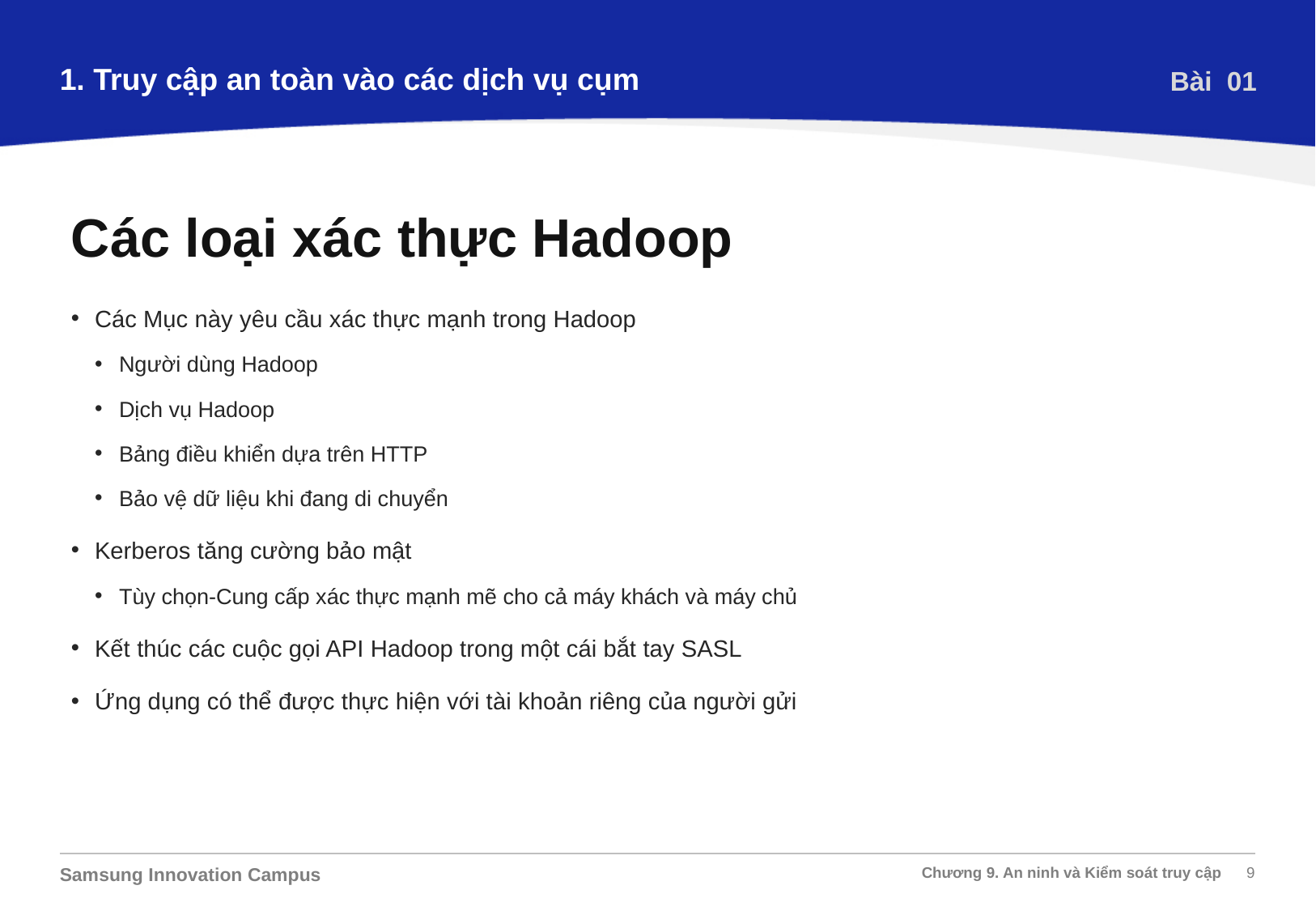

1. Truy cập an toàn vào các dịch vụ cụm
Bài  01
Các loại xác thực Hadoop
Các Mục này yêu cầu xác thực mạnh trong Hadoop
Người dùng Hadoop
Dịch vụ Hadoop
Bảng điều khiển dựa trên HTTP
Bảo vệ dữ liệu khi đang di chuyển
Kerberos tăng cường bảo mật
Tùy chọn-Cung cấp xác thực mạnh mẽ cho cả máy khách và máy chủ
Kết thúc các cuộc gọi API Hadoop trong một cái bắt tay SASL
Ứng dụng có thể được thực hiện với tài khoản riêng của người gửi